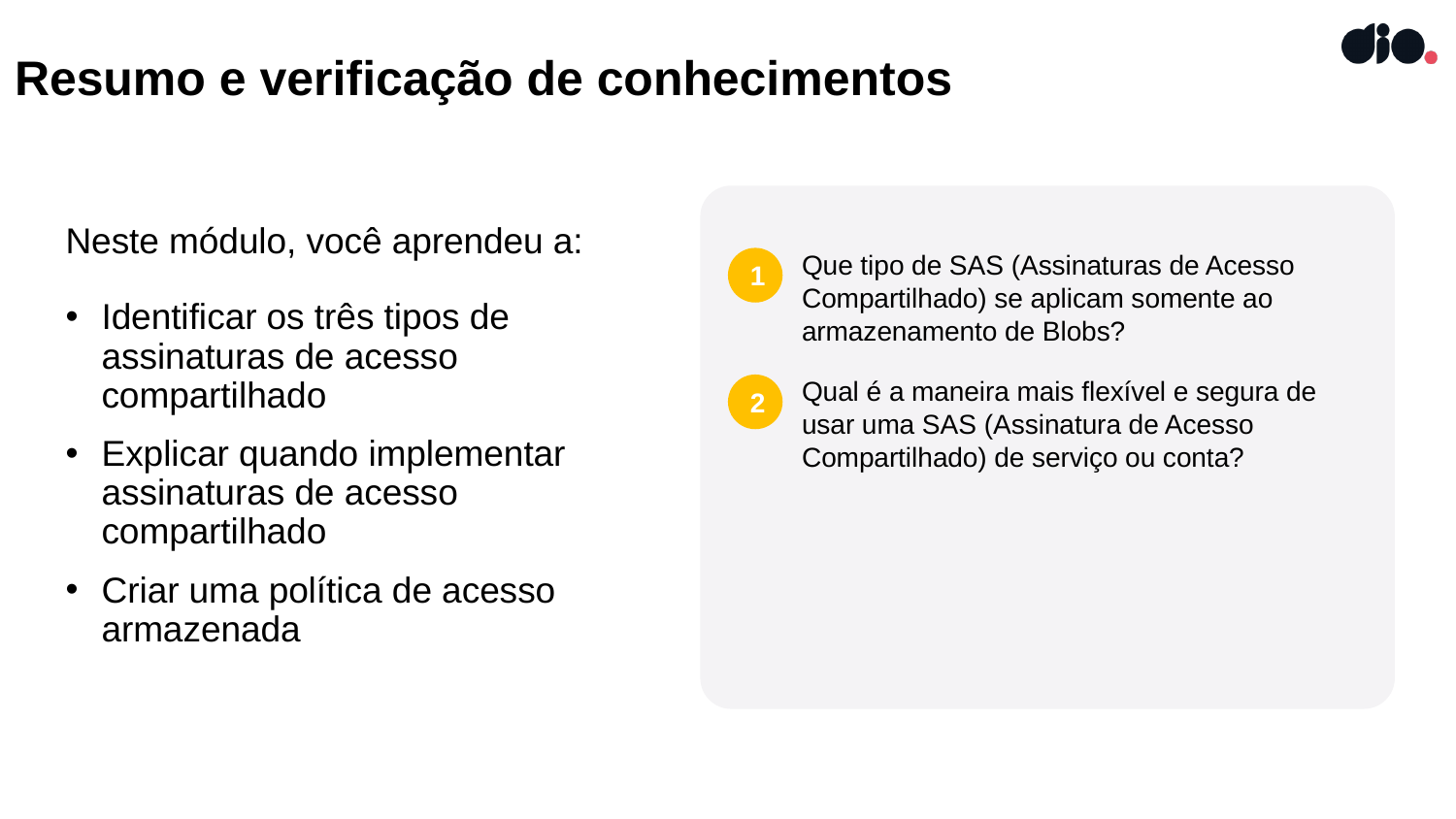

# Resumo e verificação de conhecimentos
Neste módulo, você aprendeu a:
Identificar os três tipos de assinaturas de acesso compartilhado
Explicar quando implementar assinaturas de acesso compartilhado
Criar uma política de acesso armazenada

1
Que tipo de SAS (Assinaturas de Acesso Compartilhado) se aplicam somente ao armazenamento de Blobs?
2
Qual é a maneira mais flexível e segura de usar uma SAS (Assinatura de Acesso Compartilhado) de serviço ou conta?